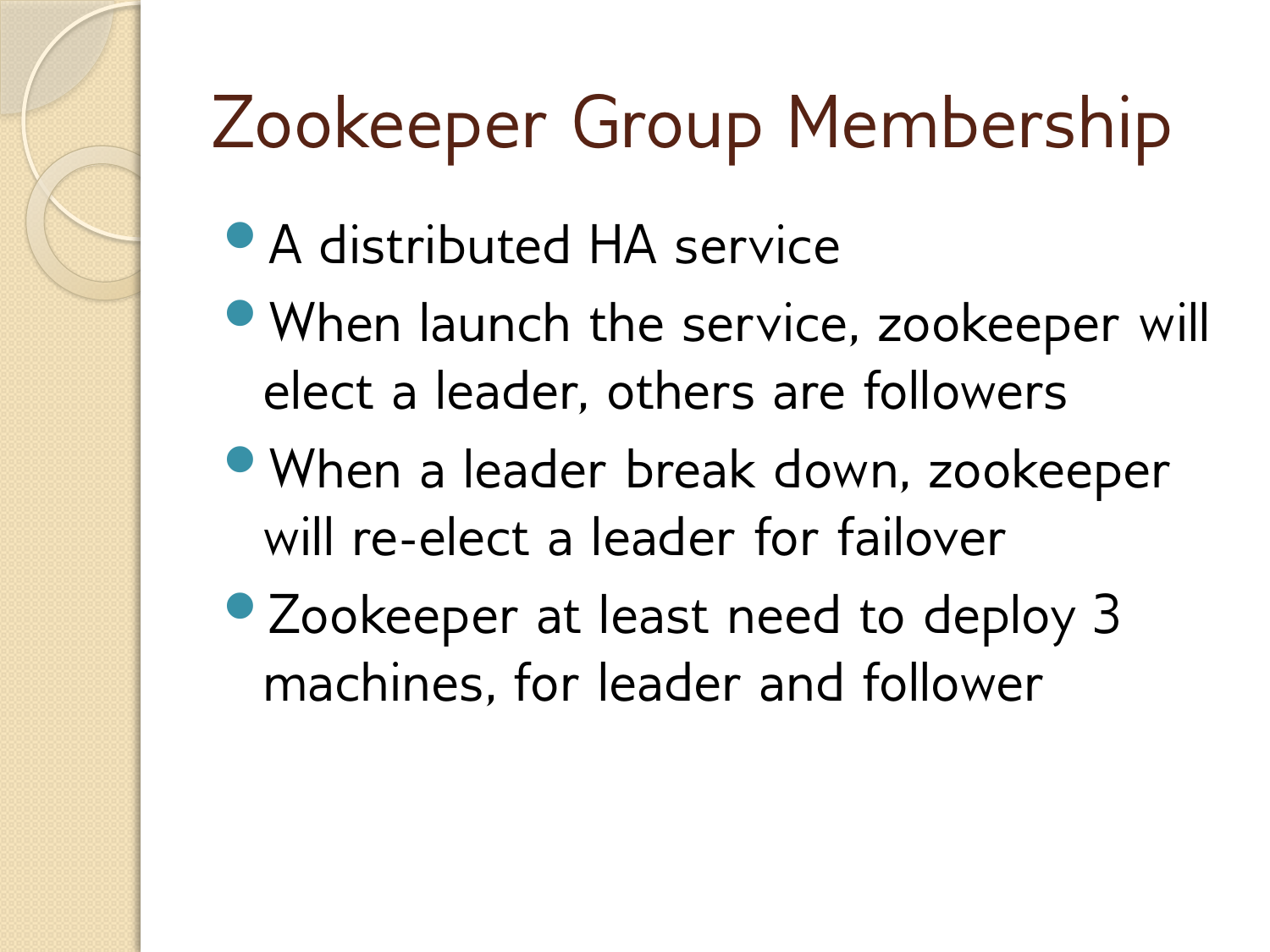

# Zookeeper Group Membership
A distributed HA service
When launch the service, zookeeper will elect a leader, others are followers
When a leader break down, zookeeper will re-elect a leader for failover
Zookeeper at least need to deploy 3 machines, for leader and follower